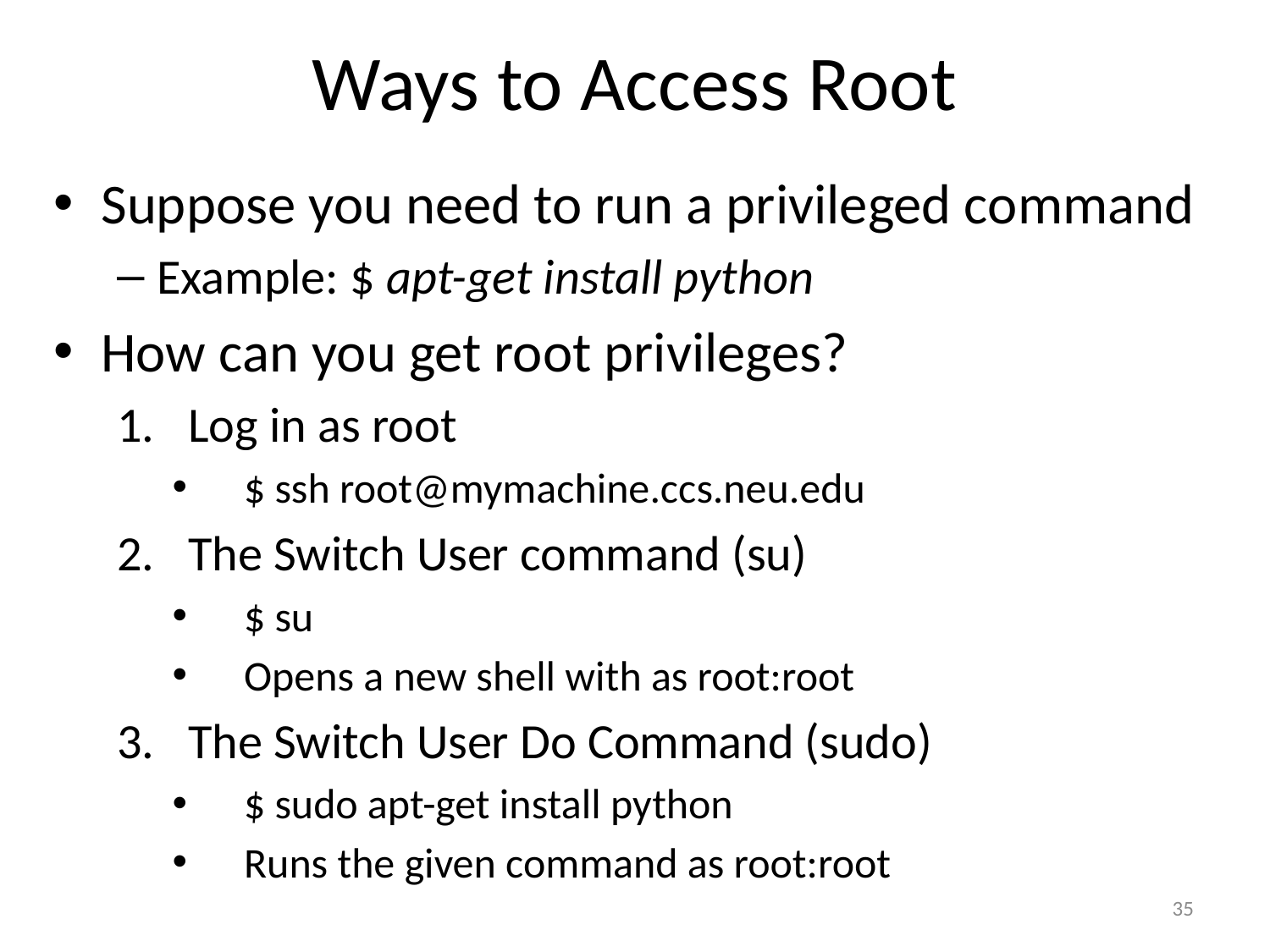

# Ways to Access Root
Suppose you need to run a privileged command
Example: $ apt-get install python
How can you get root privileges?
Log in as root
$ ssh root@mymachine.ccs.neu.edu
The Switch User command (su)
$ su
Opens a new shell with as root:root
The Switch User Do Command (sudo)
$ sudo apt-get install python
Runs the given command as root:root
35